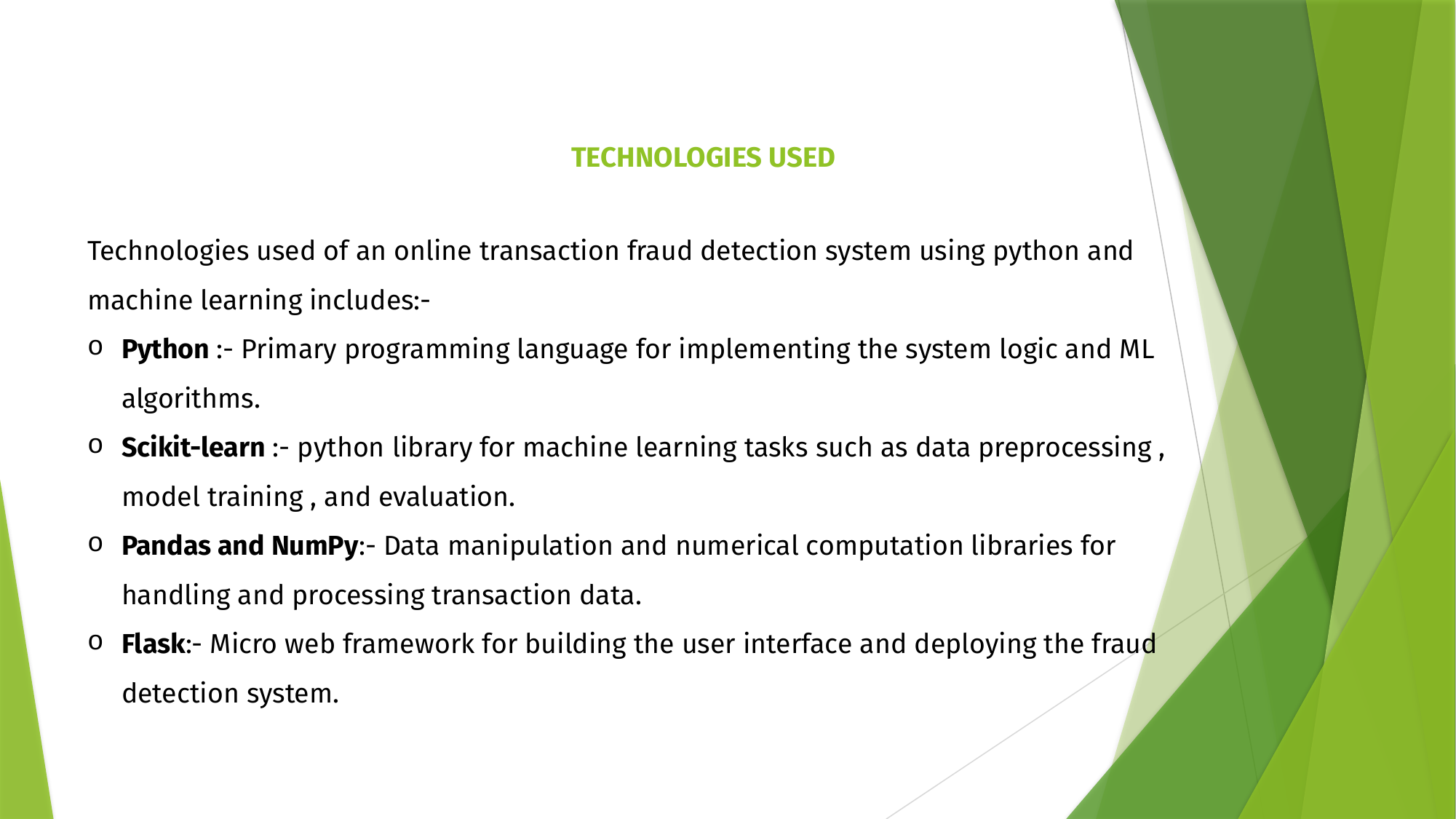

# TECHNOLOGIES USED
Technologies used of an online transaction fraud detection system using python and machine learning includes:-
Python :- Primary programming language for implementing the system logic and ML algorithms.
Scikit-learn :- python library for machine learning tasks such as data preprocessing , model training , and evaluation.
Pandas and NumPy:- Data manipulation and numerical computation libraries for handling and processing transaction data.
Flask:- Micro web framework for building the user interface and deploying the fraud detection system.

11